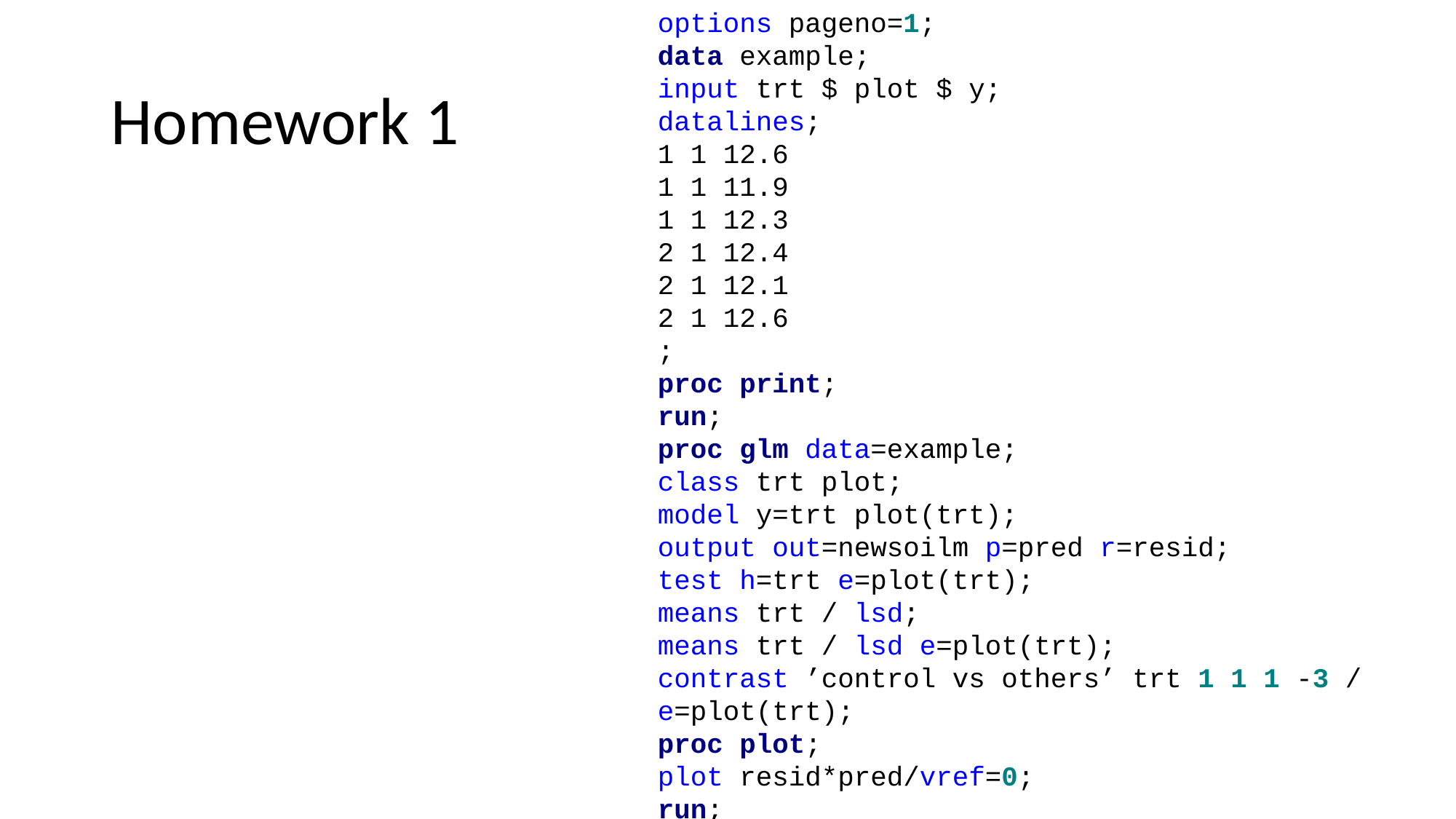

options pageno=1;
data example;
input trt $ plot $ y;
datalines;
1 1 12.6
1 1 11.9
1 1 12.3
2 1 12.4
2 1 12.1
2 1 12.6
;
proc print;
run;
proc glm data=example;
class trt plot;
model y=trt plot(trt);
output out=newsoilm p=pred r=resid;
test h=trt e=plot(trt);
means trt / lsd;
means trt / lsd e=plot(trt);
contrast ’control vs others’ trt 1 1 1 -3 / e=plot(trt);
proc plot;
plot resid*pred/vref=0;
run;
# Homework 1